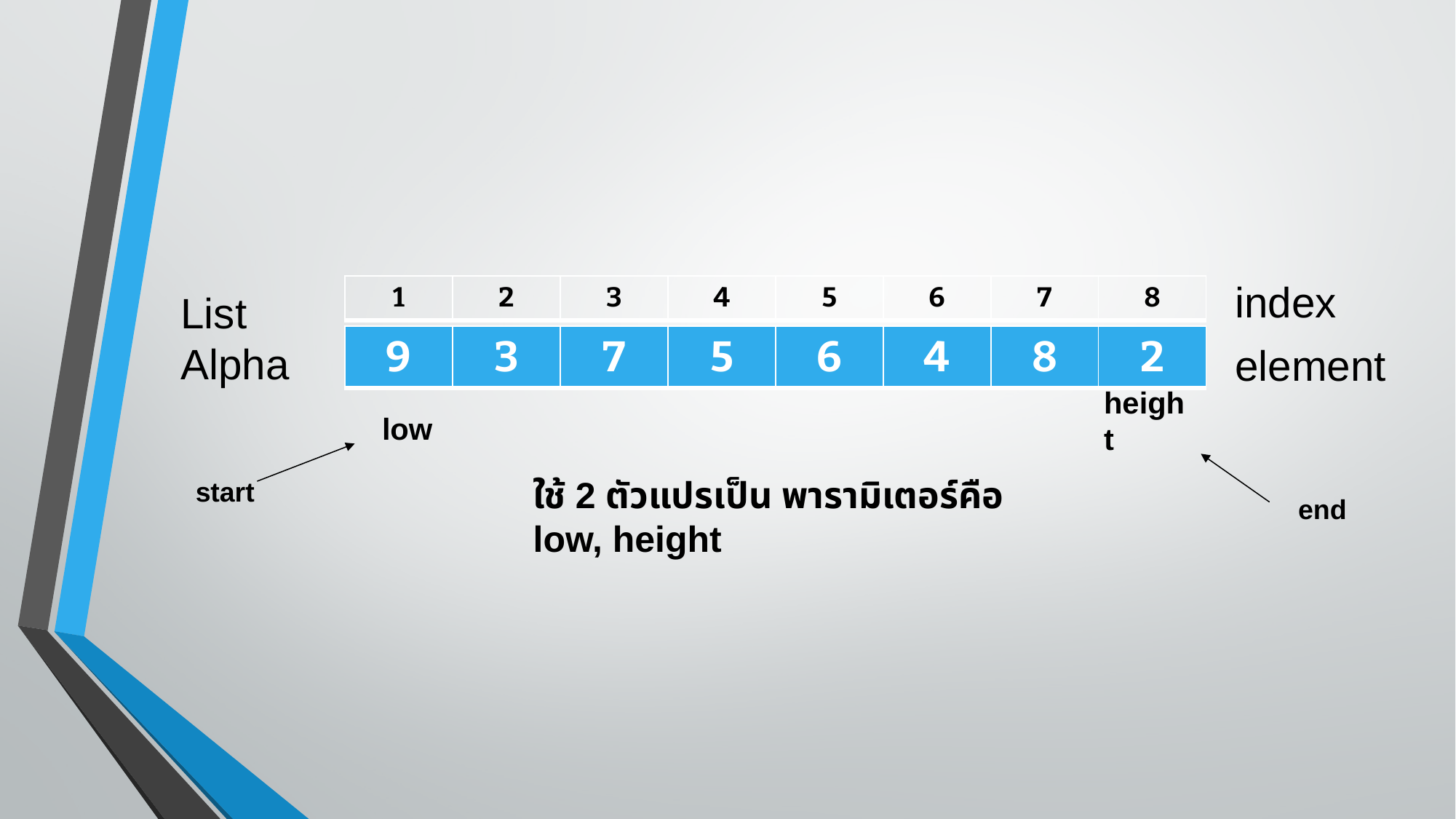

index
| 1 | 2 | 3 | 4 | 5 | 6 | 7 | 8 |
| --- | --- | --- | --- | --- | --- | --- | --- |
# List Alpha
| 9 | 3 | 7 | 5 | 6 | 4 | 8 | 2 |
| --- | --- | --- | --- | --- | --- | --- | --- |
element
height
end
low
start
ใช้ 2 ตัวแปรเป็น พารามิเตอร์คือ low, height